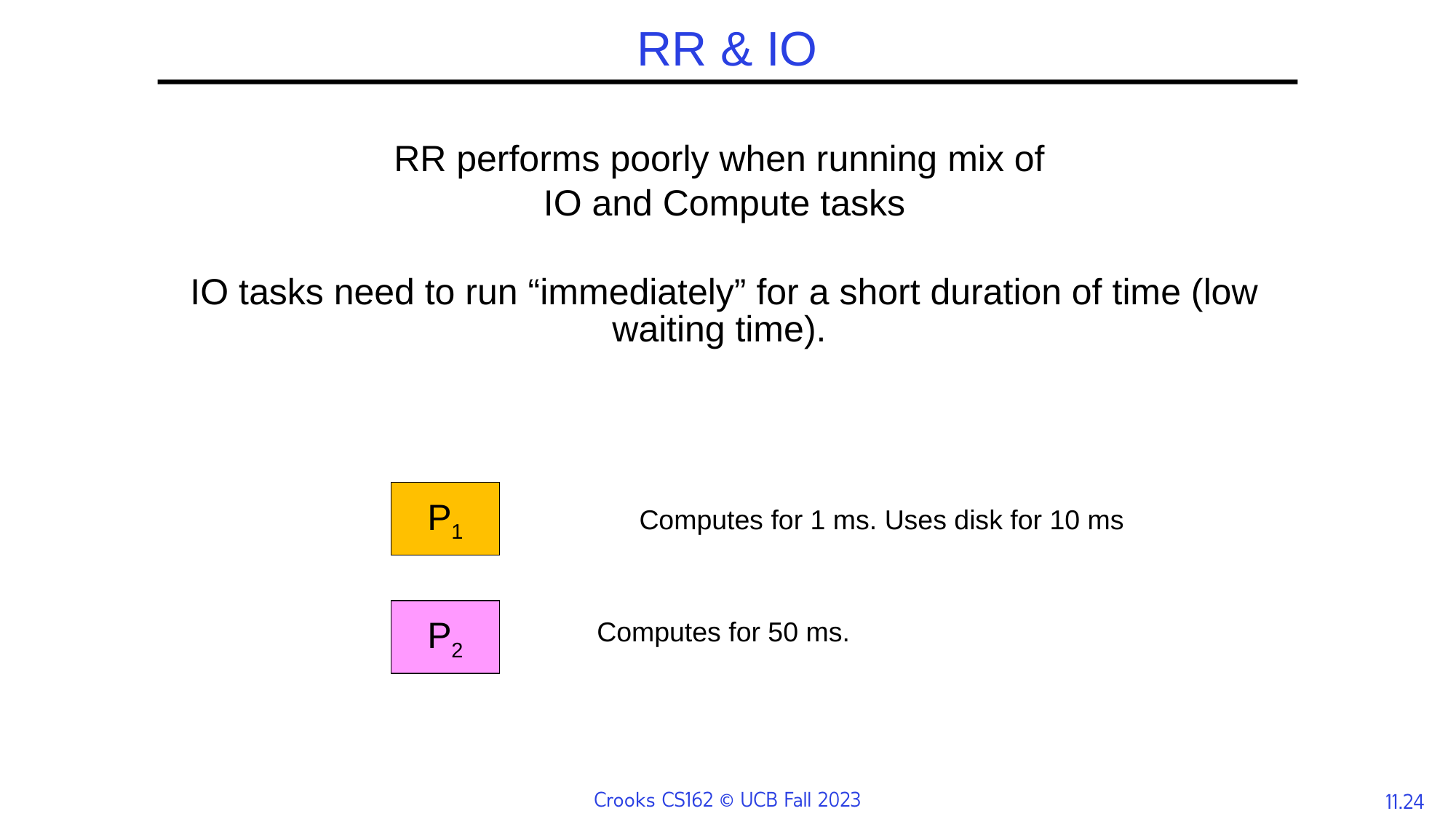

# RR & IO
RR performs poorly when running mix of
IO and Compute tasks

IO tasks need to run “immediately” for a short duration of time (low waiting time).

P1
Computes for 1 ms. Uses disk for 10 ms

P2
Computes for 50 ms.